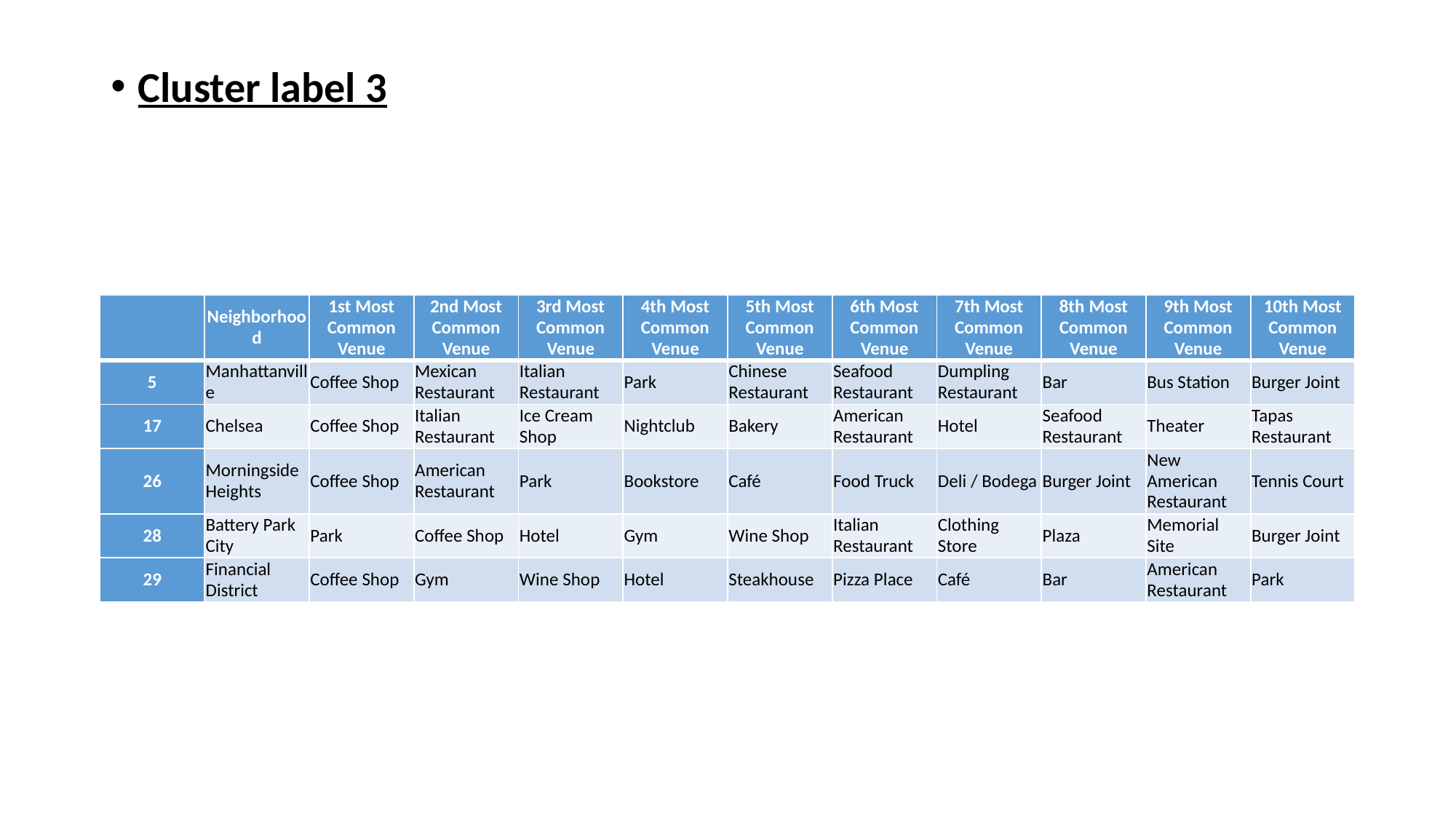

Cluster label 3

|  | Neighborhood | 1st Most Common Venue | 2nd Most Common Venue | 3rd Most Common Venue | 4th Most Common Venue | 5th Most Common Venue | 6th Most Common Venue | 7th Most Common Venue | 8th Most Common Venue | 9th Most Common Venue | 10th Most Common Venue |
| --- | --- | --- | --- | --- | --- | --- | --- | --- | --- | --- | --- |
| 5 | Manhattanville | Coffee Shop | Mexican Restaurant | Italian Restaurant | Park | Chinese Restaurant | Seafood Restaurant | Dumpling Restaurant | Bar | Bus Station | Burger Joint |
| 17 | Chelsea | Coffee Shop | Italian Restaurant | Ice Cream Shop | Nightclub | Bakery | American Restaurant | Hotel | Seafood Restaurant | Theater | Tapas Restaurant |
| 26 | Morningside Heights | Coffee Shop | American Restaurant | Park | Bookstore | Café | Food Truck | Deli / Bodega | Burger Joint | New American Restaurant | Tennis Court |
| 28 | Battery Park City | Park | Coffee Shop | Hotel | Gym | Wine Shop | Italian Restaurant | Clothing Store | Plaza | Memorial Site | Burger Joint |
| 29 | Financial District | Coffee Shop | Gym | Wine Shop | Hotel | Steakhouse | Pizza Place | Café | Bar | American Restaurant | Park |